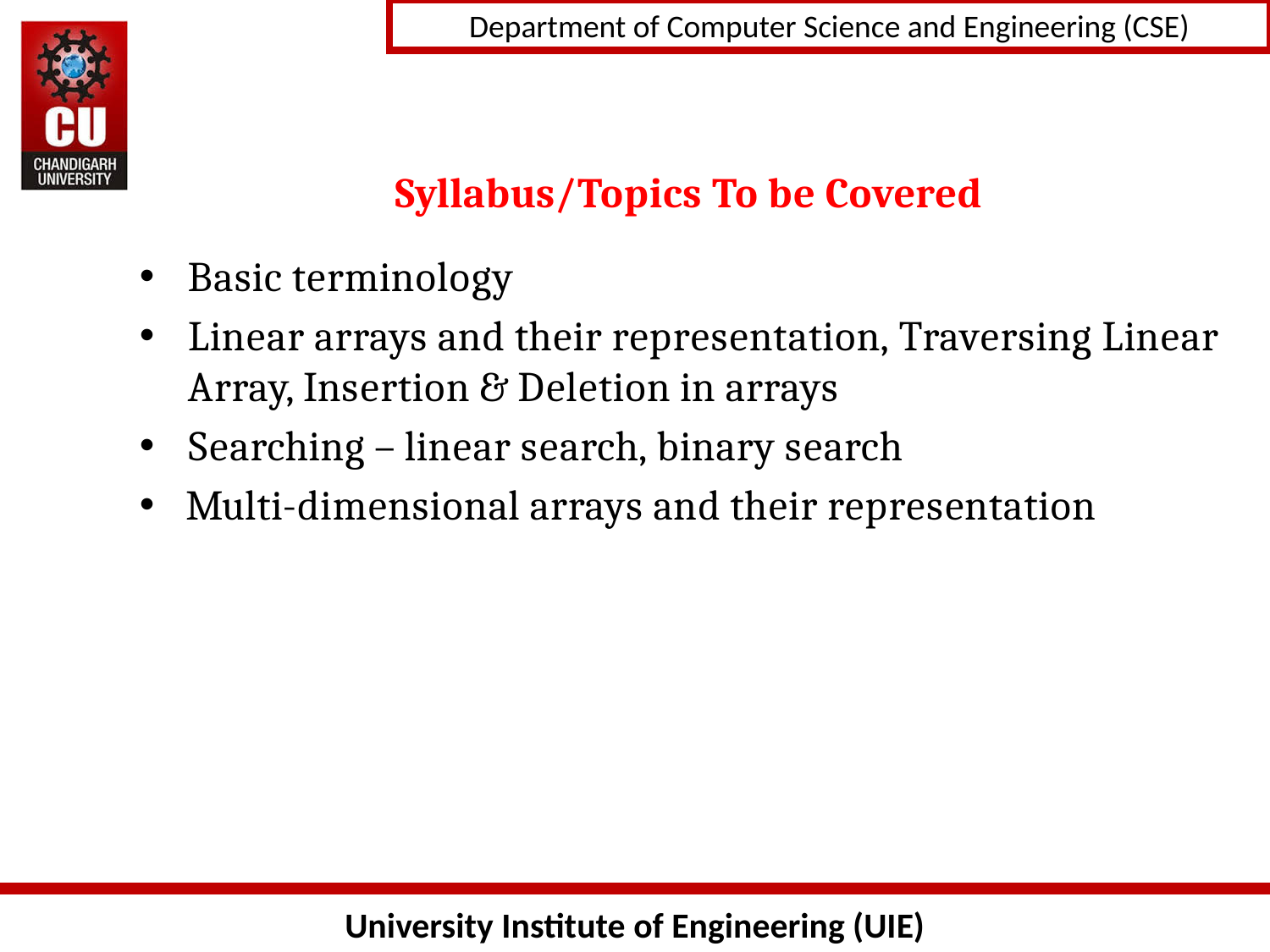

# Syllabus/Topics To be Covered
Basic terminology
Linear arrays and their representation, Traversing Linear Array, Insertion & Deletion in arrays
Searching – linear search, binary search
Multi-dimensional arrays and their representation